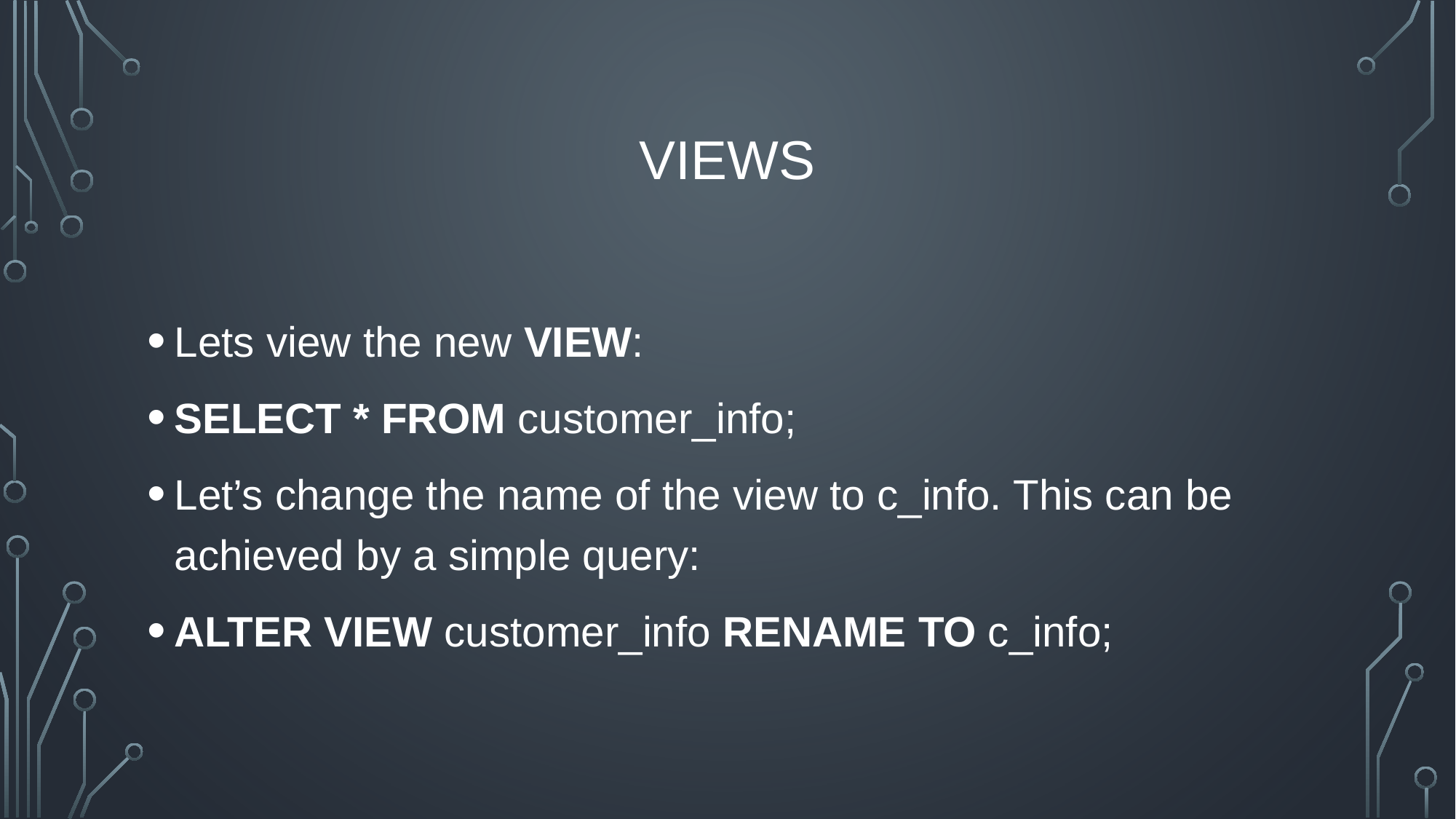

# views
Lets view the new VIEW:
SELECT * FROM customer_info;
Let’s change the name of the view to c_info. This can be achieved by a simple query:
ALTER VIEW customer_info RENAME TO c_info;